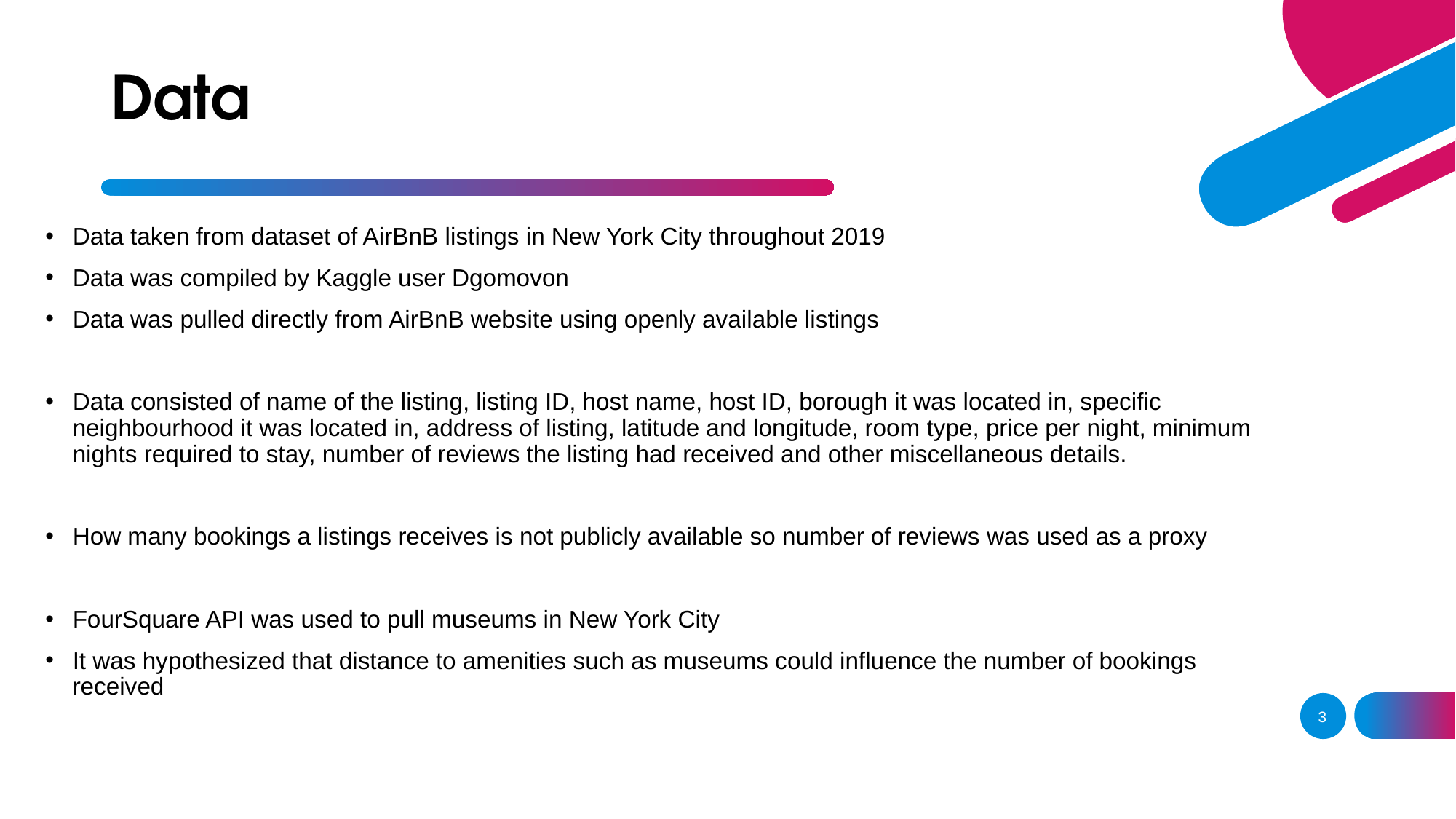

# Data
Data taken from dataset of AirBnB listings in New York City throughout 2019
Data was compiled by Kaggle user Dgomovon
Data was pulled directly from AirBnB website using openly available listings

Data consisted of name of the listing, listing ID, host name, host ID, borough it was located in, specific neighbourhood it was located in, address of listing, latitude and longitude, room type, price per night, minimum nights required to stay, number of reviews the listing had received and other miscellaneous details.

How many bookings a listings receives is not publicly available so number of reviews was used as a proxy

FourSquare API was used to pull museums in New York City
It was hypothesized that distance to amenities such as museums could influence the number of bookings received

3